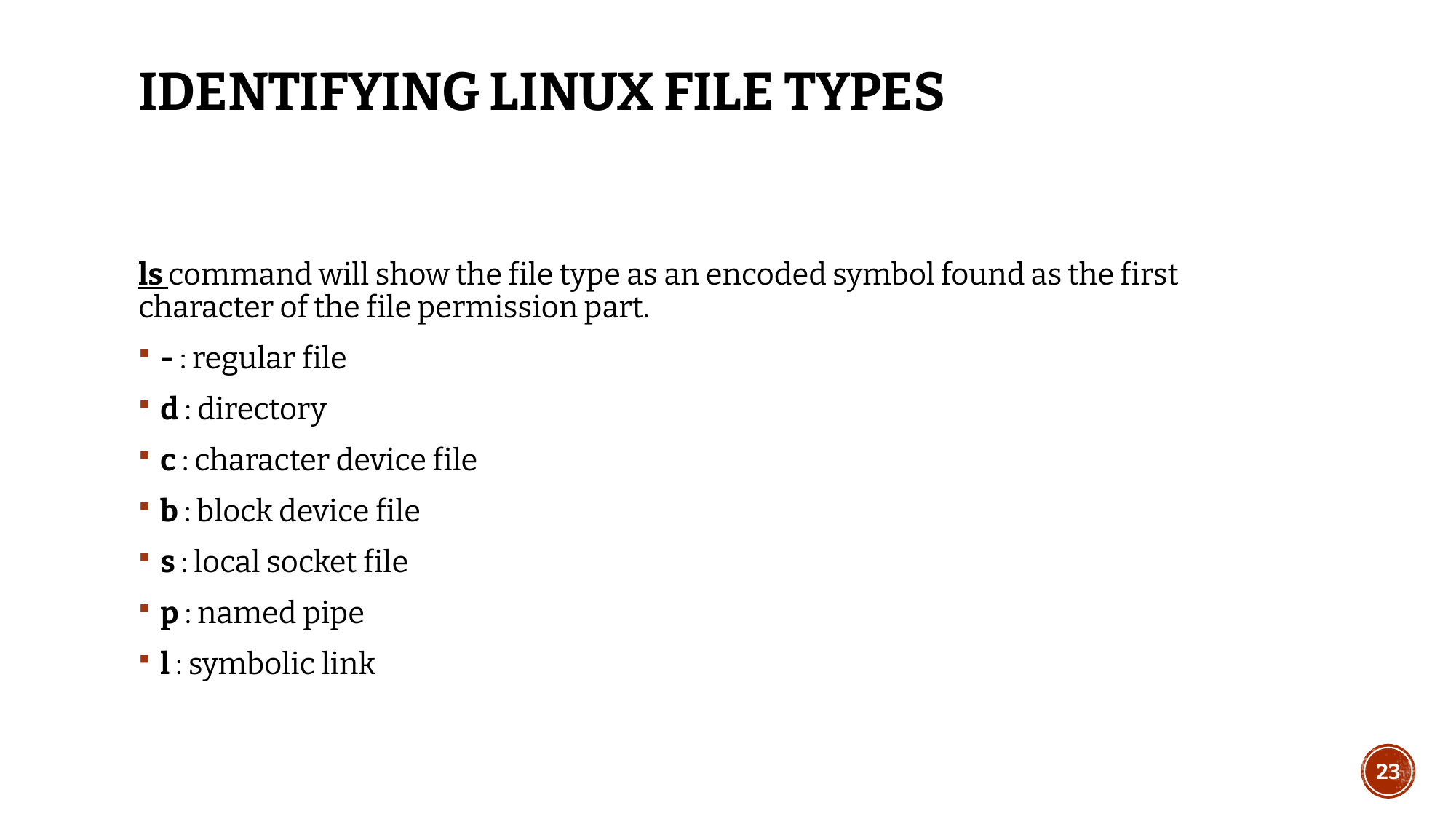

# Identifying Linux File types
ls command will show the file type as an encoded symbol found as the first character of the file permission part.
- : regular file
d : directory
c : character device file
b : block device file
s : local socket file
p : named pipe
l : symbolic link

23